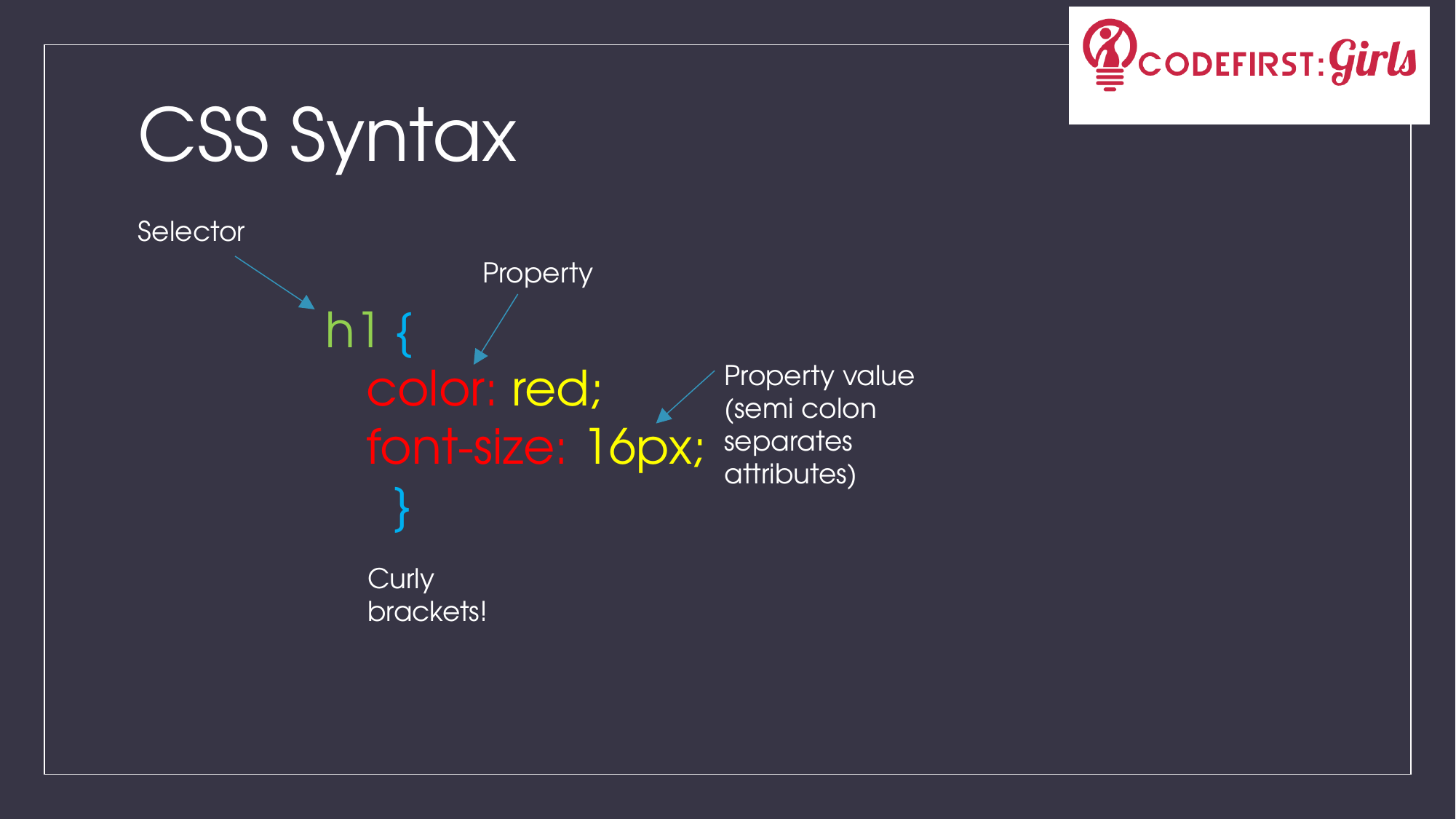

# CSS Syntax
Selector
Property
h1 {
   color: red;
   font-size: 16px;
     }
Property value (semi colon separates attributes)
Curly brackets!